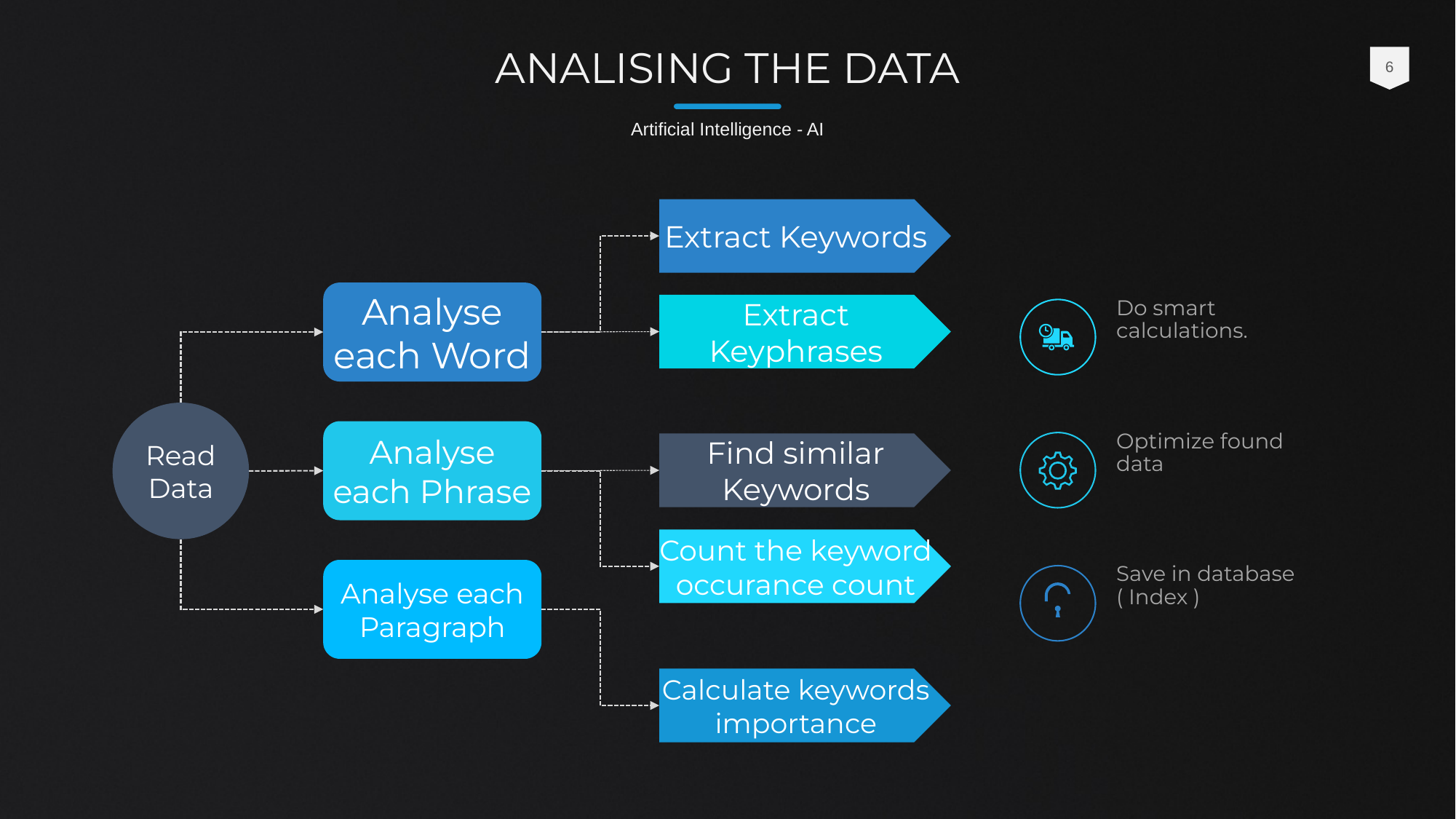

6
# ANALISING THE DATA
Artificial Intelligence - AI
Extract Keywords
Analyse each Word
Extract Keyphrases
Do smart calculations.

Read Data
Analyse each Phrase
Optimize found data

Find similar Keywords
Count the keyword occurance count
Analyse each Paragraph
Save in database ( Index )

Calculate keywords importance